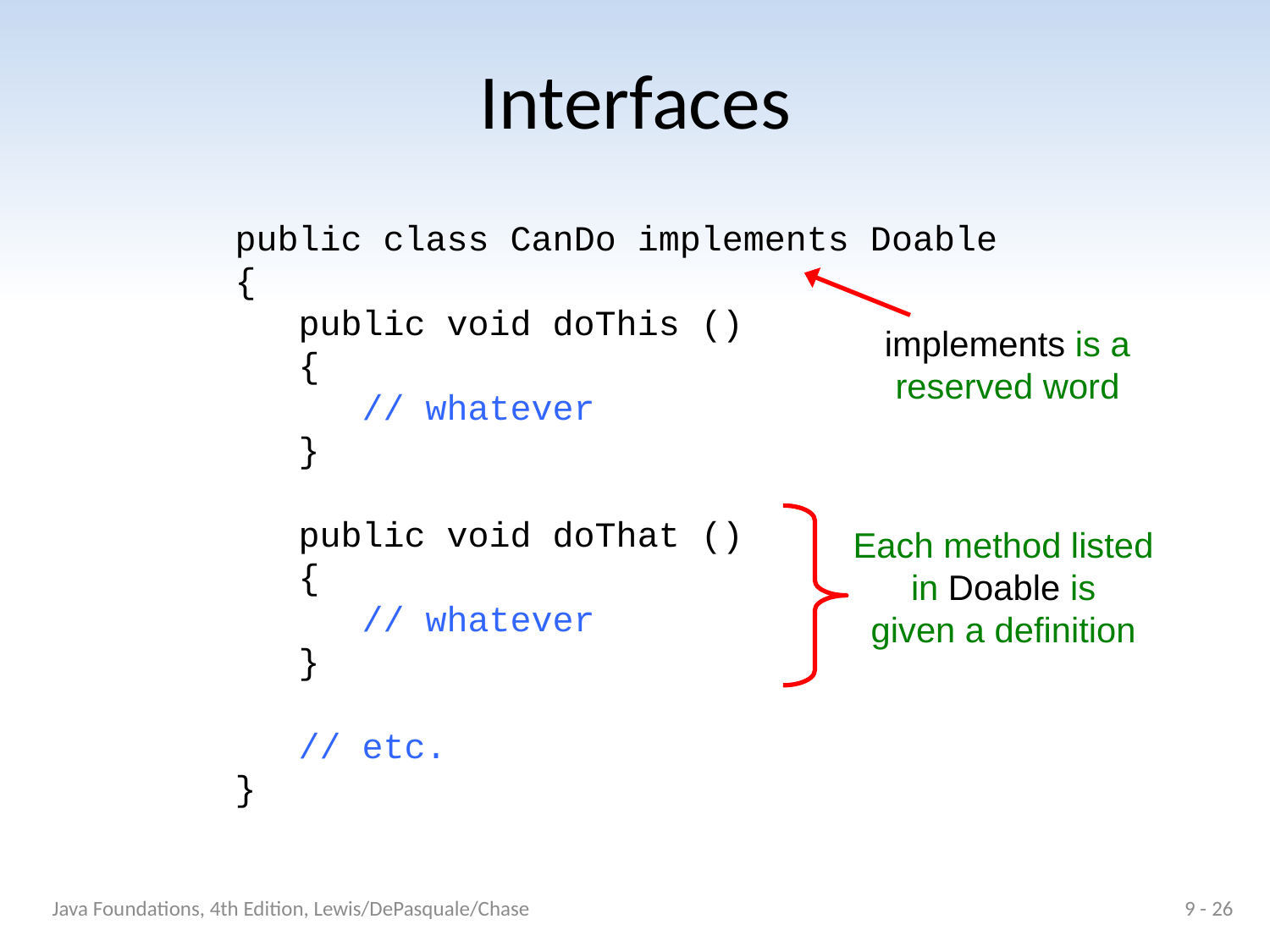

# Interfaces
public class CanDo implements Doable
{
   public void doThis ()
   {
      // whatever
   }

   public void doThat ()
   {
      // whatever
   }

   // etc.
}

implements is a
reserved word

Each method listed
in Doable is
given a definition
Java Foundations, 4th Edition, Lewis/DePasquale/Chase
9 - 26